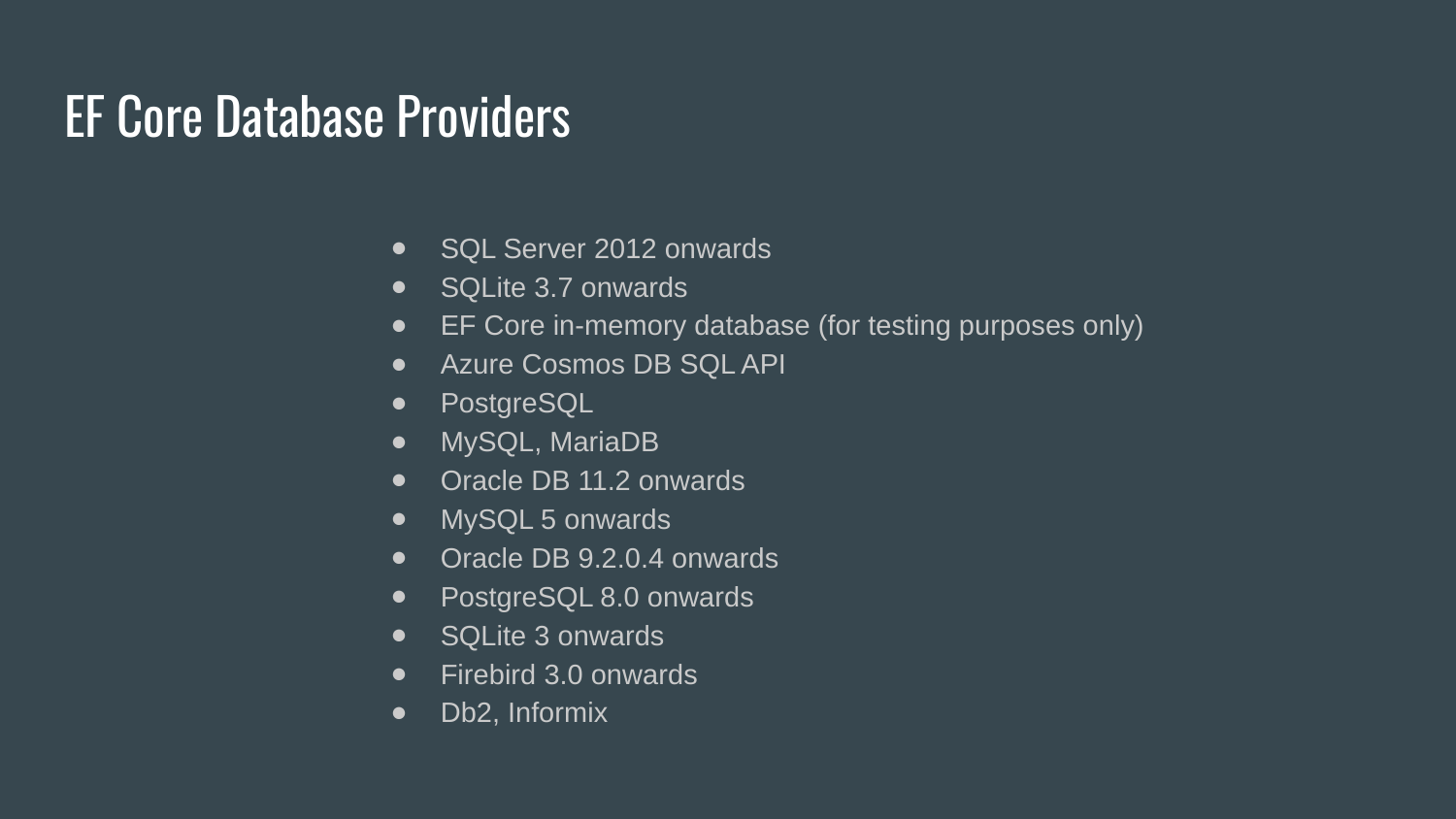

# EF Core Database Providers
SQL Server 2012 onwards
SQLite 3.7 onwards
EF Core in-memory database (for testing purposes only)
Azure Cosmos DB SQL API
PostgreSQL
MySQL, MariaDB
Oracle DB 11.2 onwards
MySQL 5 onwards
Oracle DB 9.2.0.4 onwards
PostgreSQL 8.0 onwards
SQLite 3 onwards
Firebird 3.0 onwards
Db2, Informix